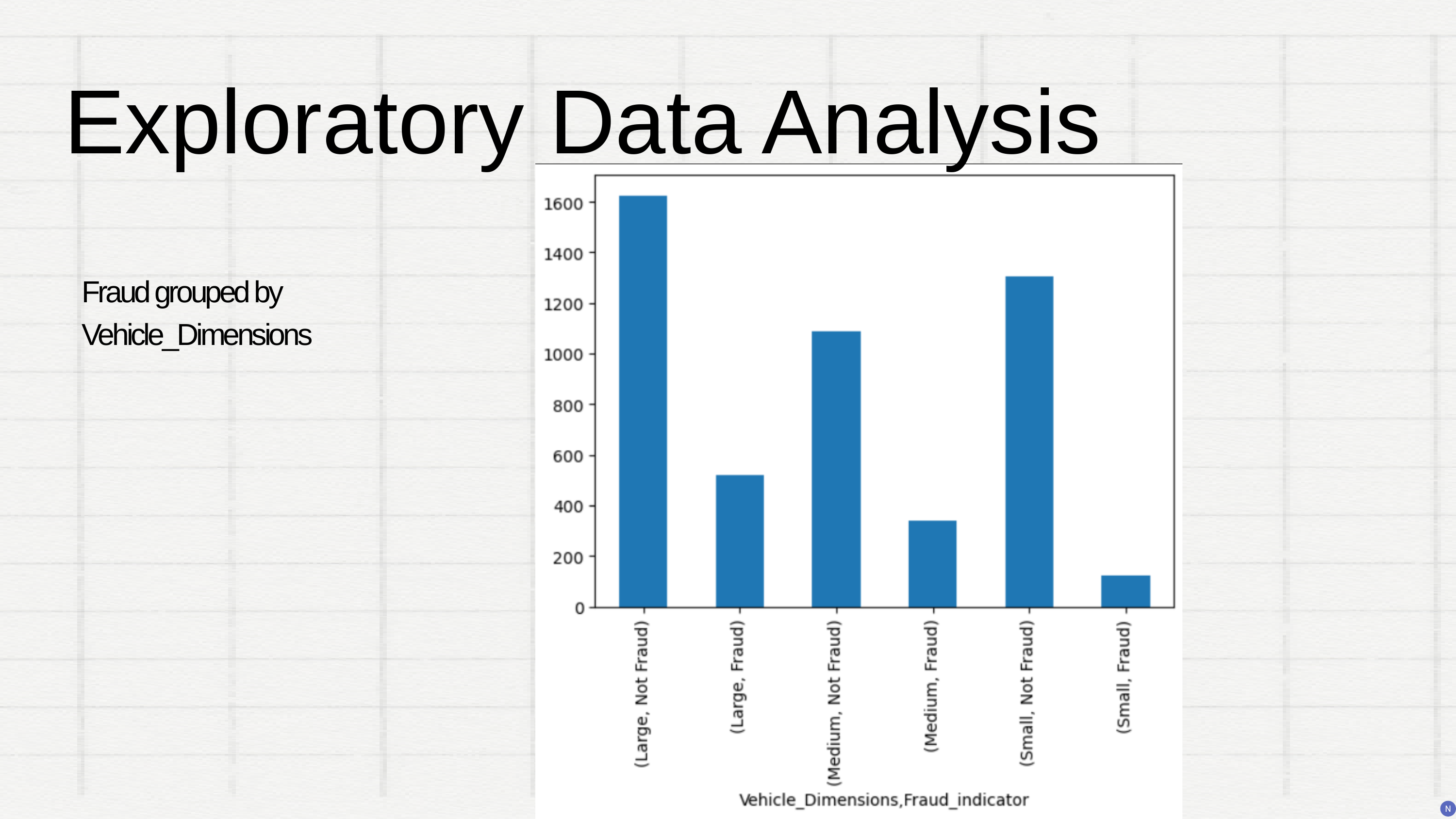

Exploratory Data Analysis

Fraud grouped by Vehicle_Dimensions